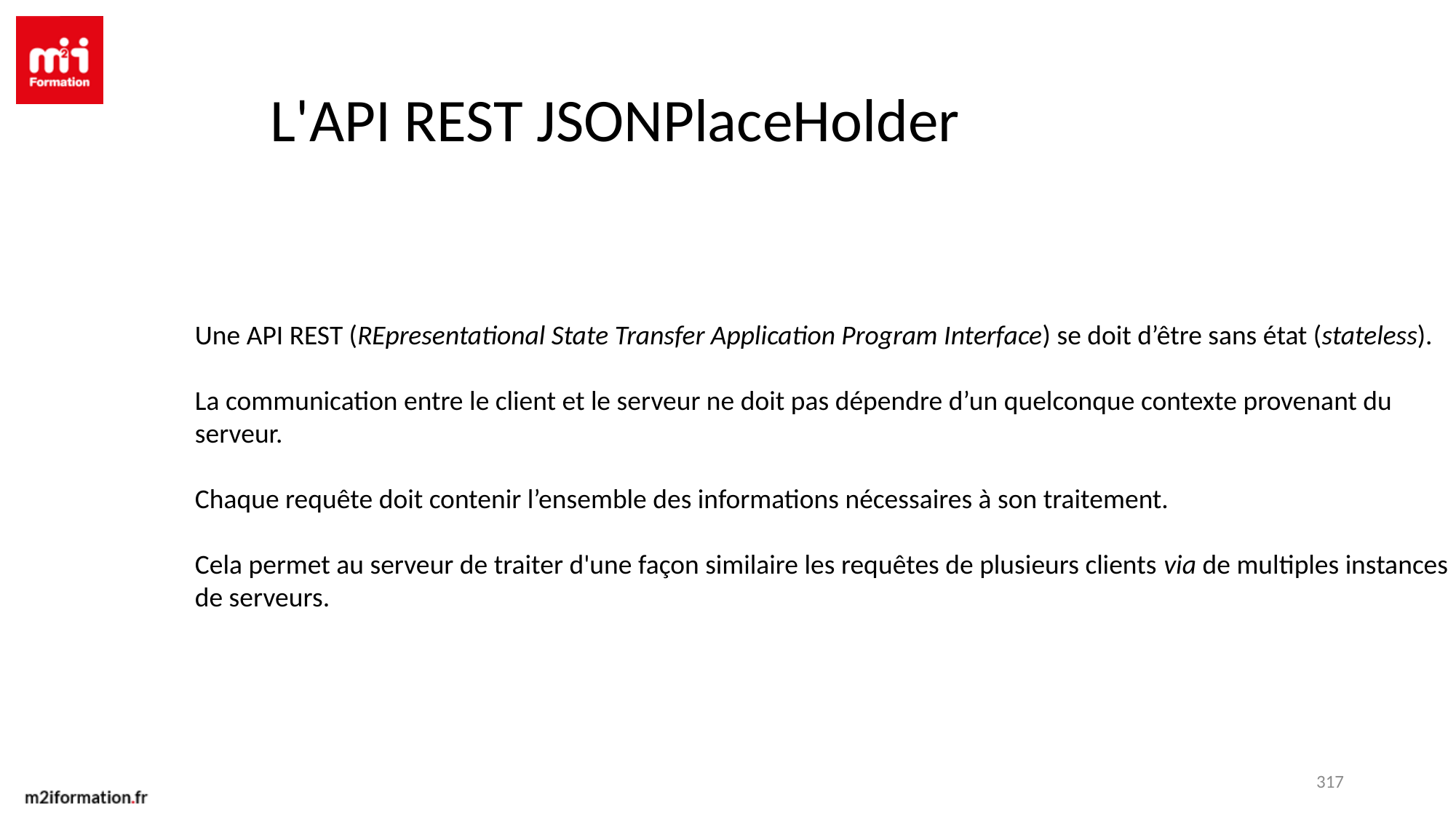

L'API REST JSONPlaceHolder
Une API REST (REpresentational State Transfer Application Program Interface) se doit d’être sans état (stateless).

La communication entre le client et le serveur ne doit pas dépendre d’un quelconque contexte provenant du serveur.

Chaque requête doit contenir l’ensemble des informations nécessaires à son traitement.

Cela permet au serveur de traiter d'une façon similaire les requêtes de plusieurs clients via de multiples instances de serveurs.
317